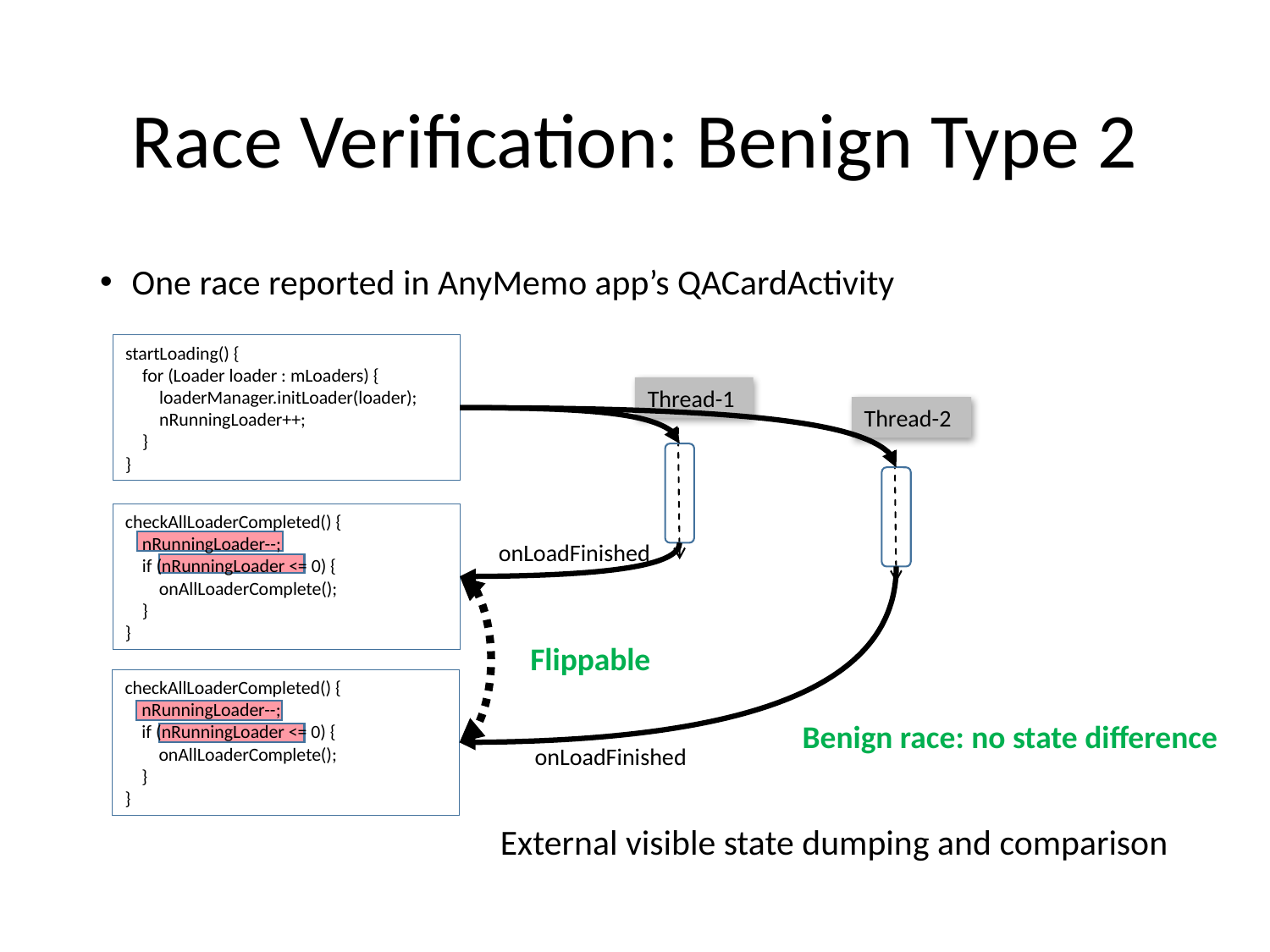

# Race Verification: Benign Type 2
One race reported in AnyMemo app’s QACardActivity
startLoading() {
    for (Loader loader : mLoaders) {
        loaderManager.initLoader(loader);
        nRunningLoader++;
    }
}
Thread-1
Thread-2

checkAllLoaderCompleted() {
    nRunningLoader--;
    if (nRunningLoader <= 0) {
        onAllLoaderComplete();
    }
}
onLoadFinished

Flippable
checkAllLoaderCompleted() {
    nRunningLoader--;
    if (nRunningLoader <= 0) {
        onAllLoaderComplete();
    }
}
Benign race: no state difference
onLoadFinished
External visible state dumping and comparison